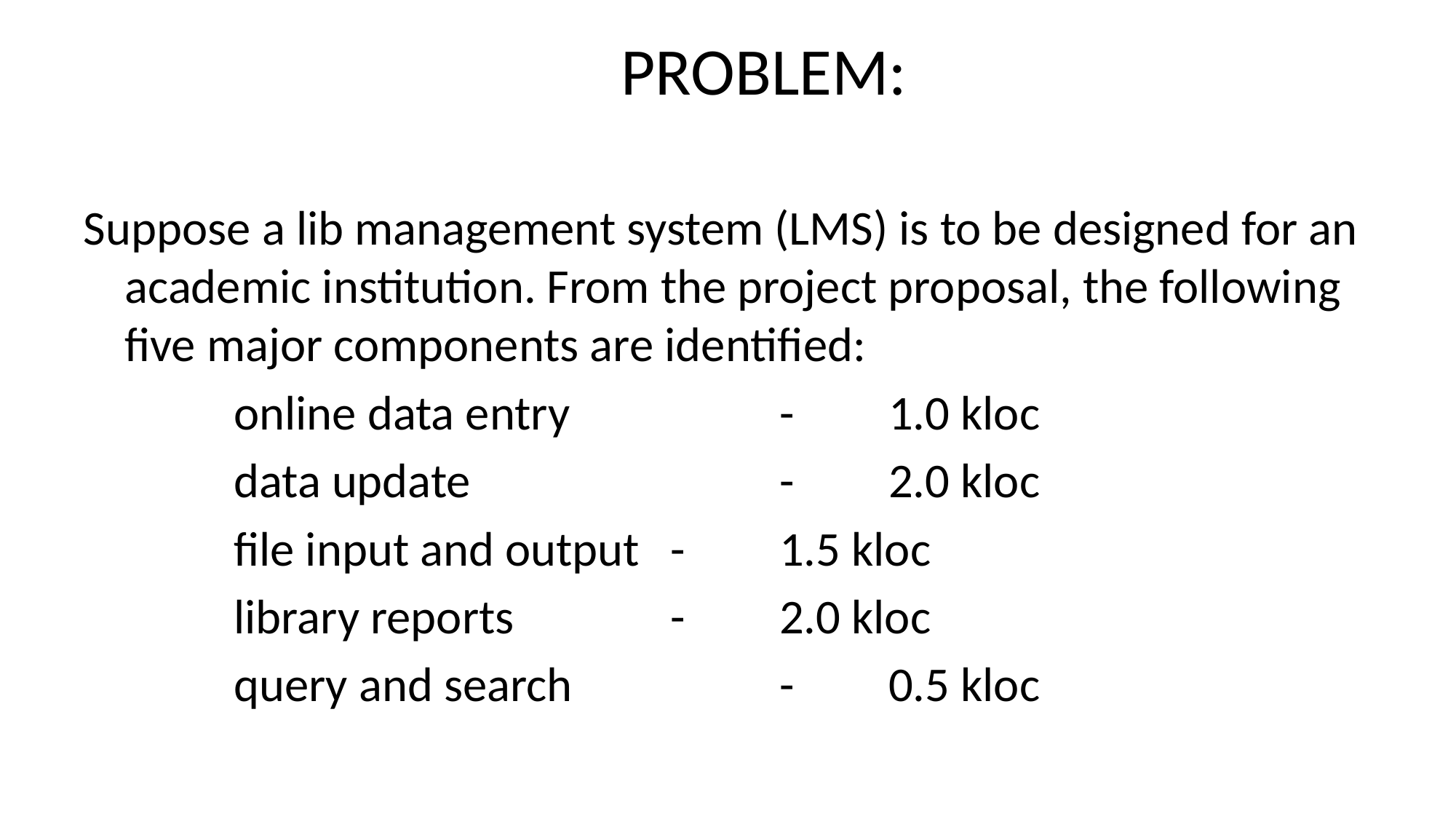

# PROBLEM:
Suppose a lib management system (LMS) is to be designed for an academic institution. From the project proposal, the following five major components are identified:
		online data entry		-	1.0 kloc
		data update			-	2.0 kloc
		file input and output	-	1.5 kloc
		library reports		-	2.0 kloc
		query and search		-	0.5 kloc